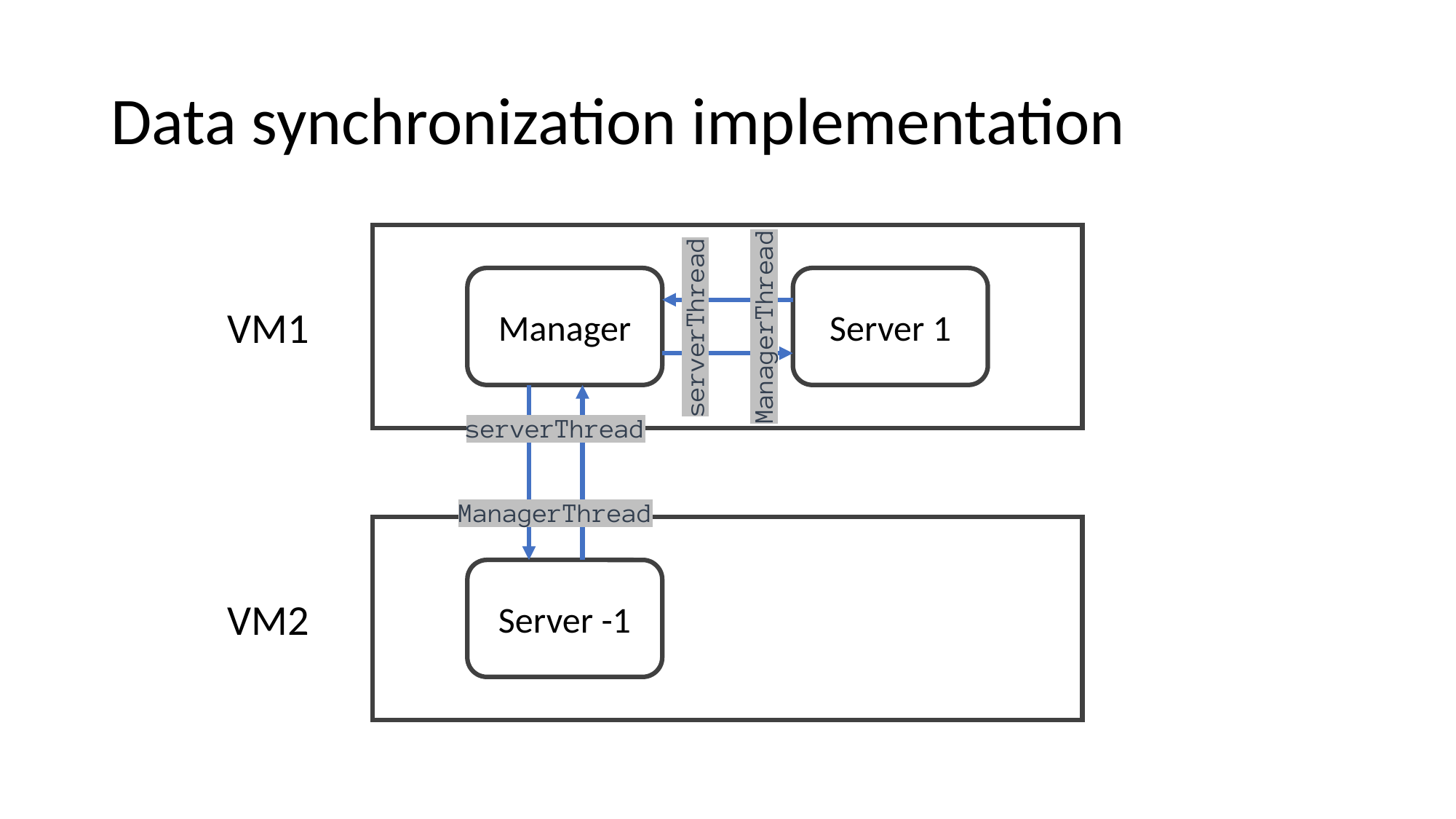

# Data synchronization implementation

Manager
Server 1
VM1

Server -1
VM2
serverThread
ManagerThread
serverThread
ManagerThread